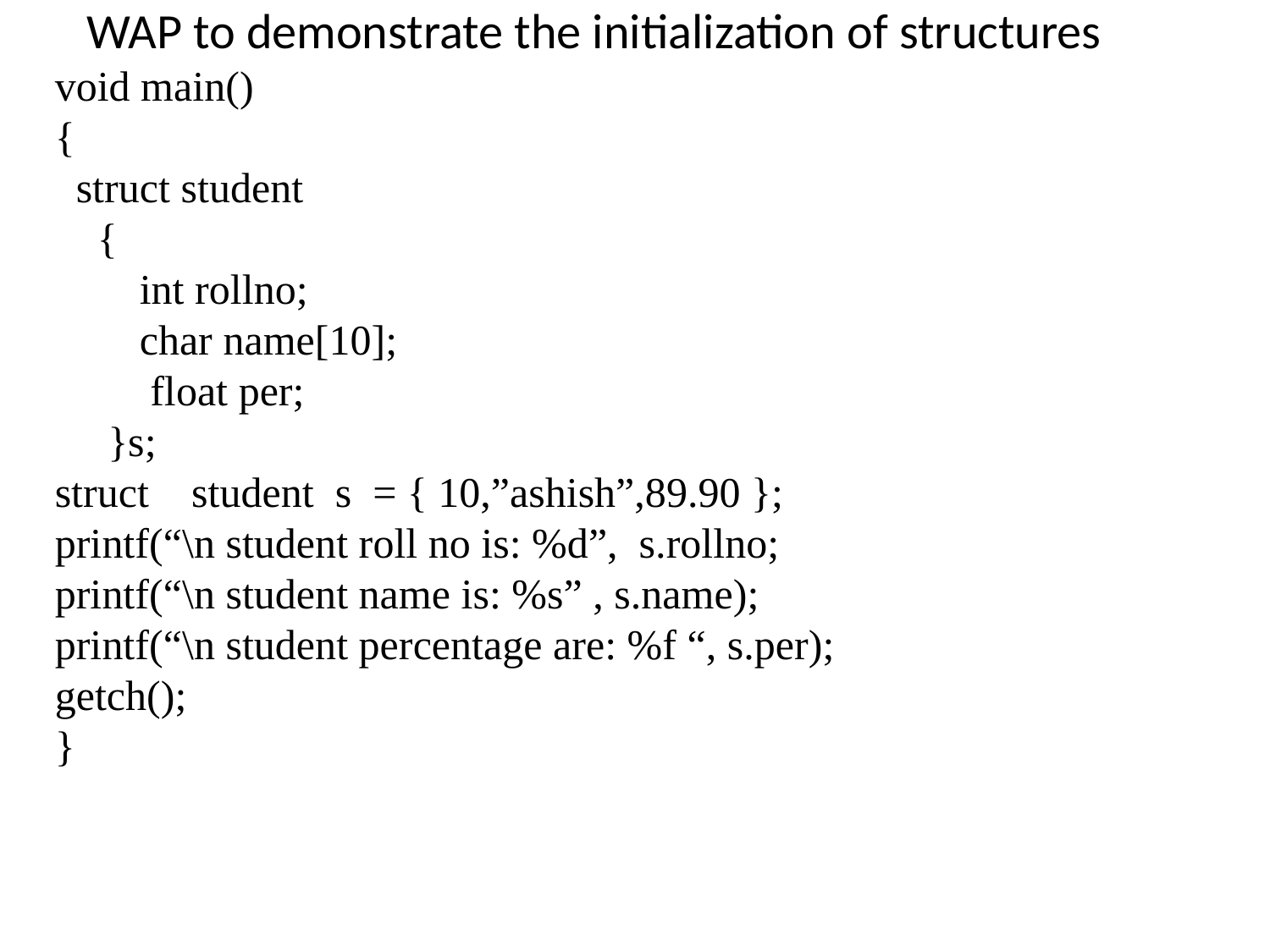

WAP to demonstrate the initialization of structures
void main()
{
  struct student
    {
        int rollno;
        char name[10];
         float per;
     }s;
struct    student  s  = { 10,”ashish”,89.90 };
printf(“\n student roll no is: %d”,  s.rollno;
printf(“\n student name is: %s” , s.name);
printf(“\n student percentage are: %f “, s.per);
getch();
}